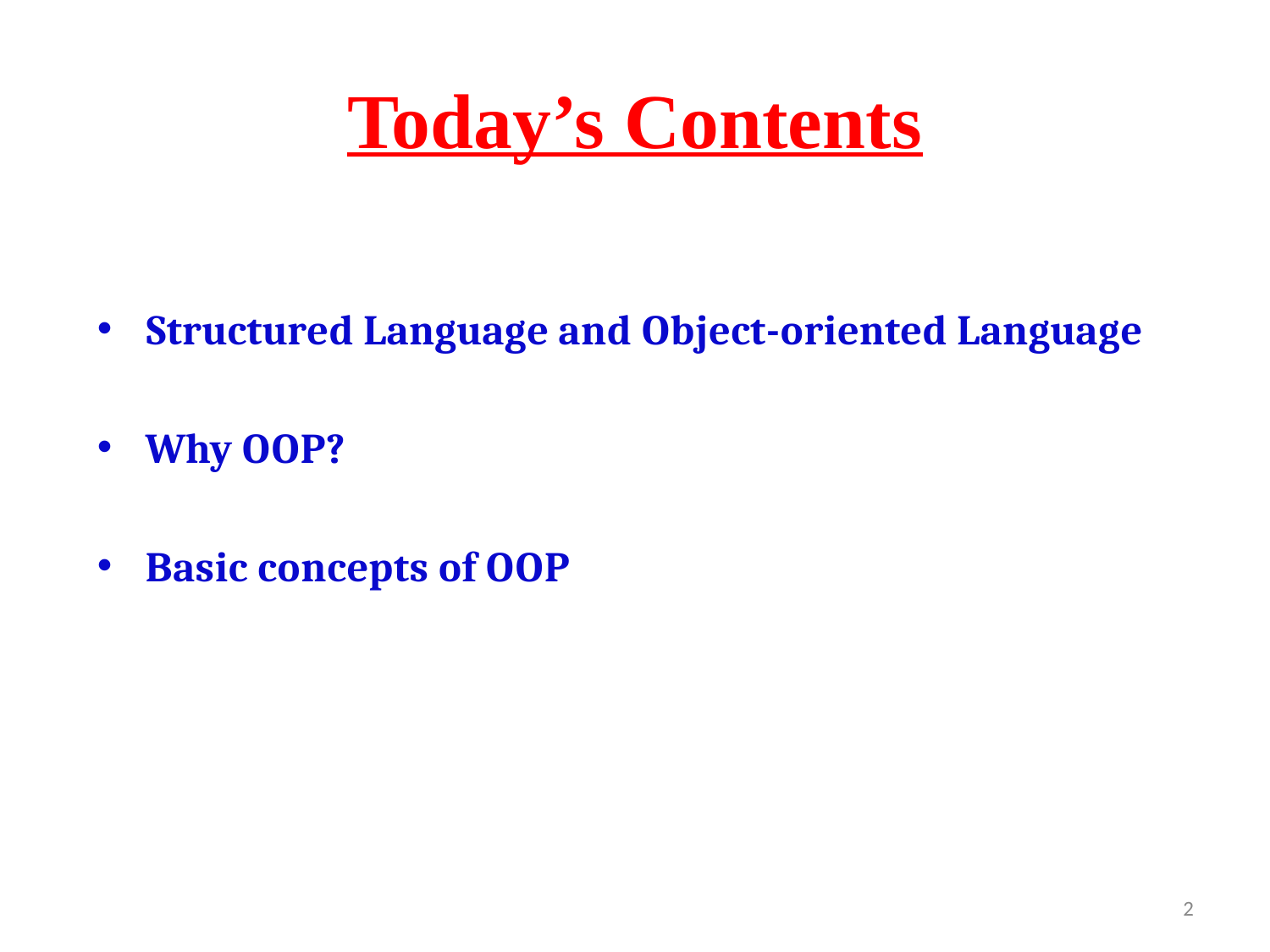

# Today’s Contents
Structured Language and Object-oriented Language

Why OOP?

Basic concepts of OOP
2